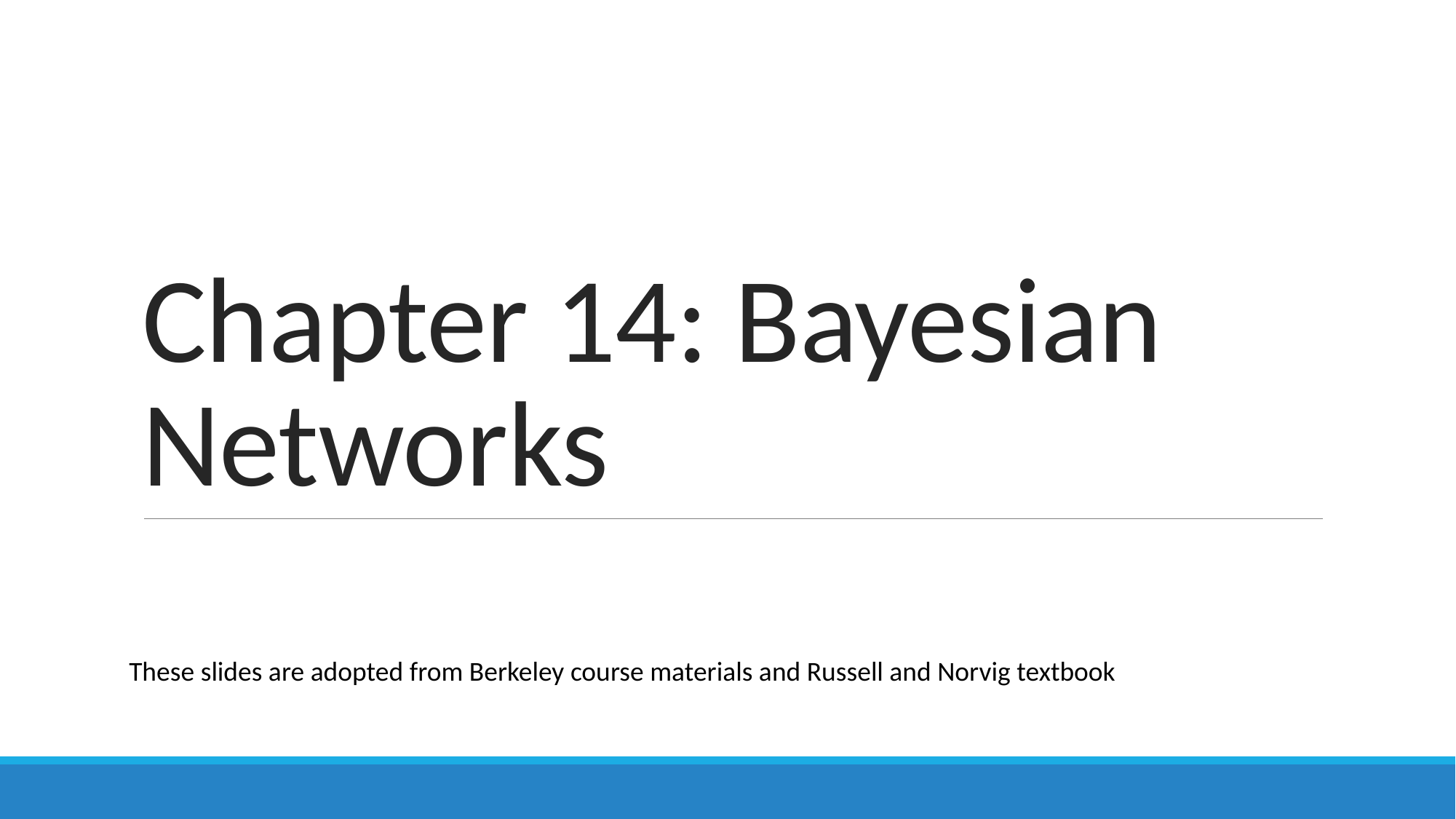

# Chapter 14: Bayesian Networks
These slides are adopted from Berkeley course materials and Russell and Norvig textbook